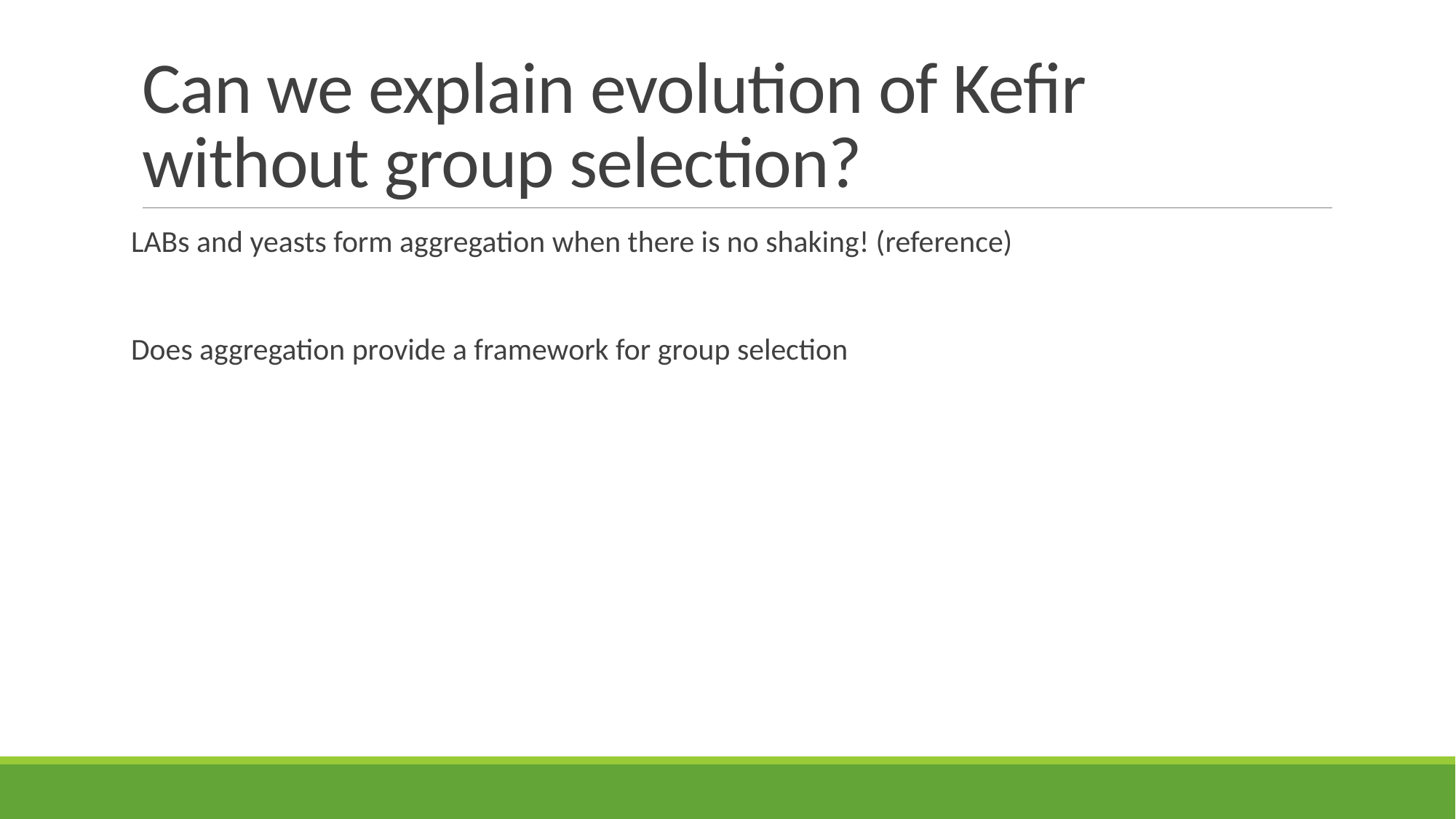

# Can we explain evolution of Kefir without group selection?
LABs and yeasts form aggregation when there is no shaking! (reference)

Does aggregation provide a framework for group selection